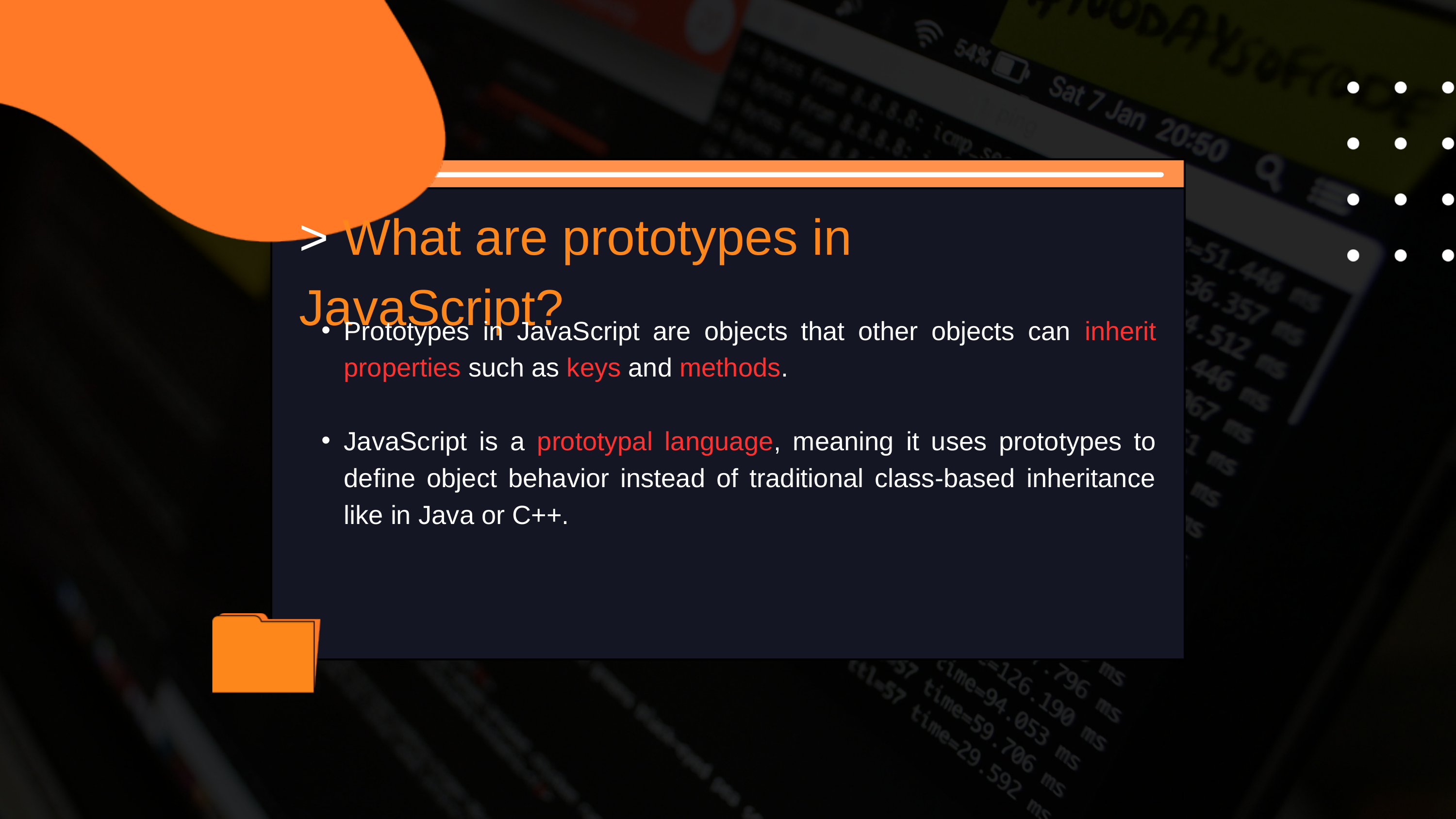

> What are prototypes in JavaScript?
Prototypes in JavaScript are objects that other objects can inherit properties such as keys and methods.

JavaScript is a prototypal language, meaning it uses prototypes to define object behavior instead of traditional class-based inheritance like in Java or C++.